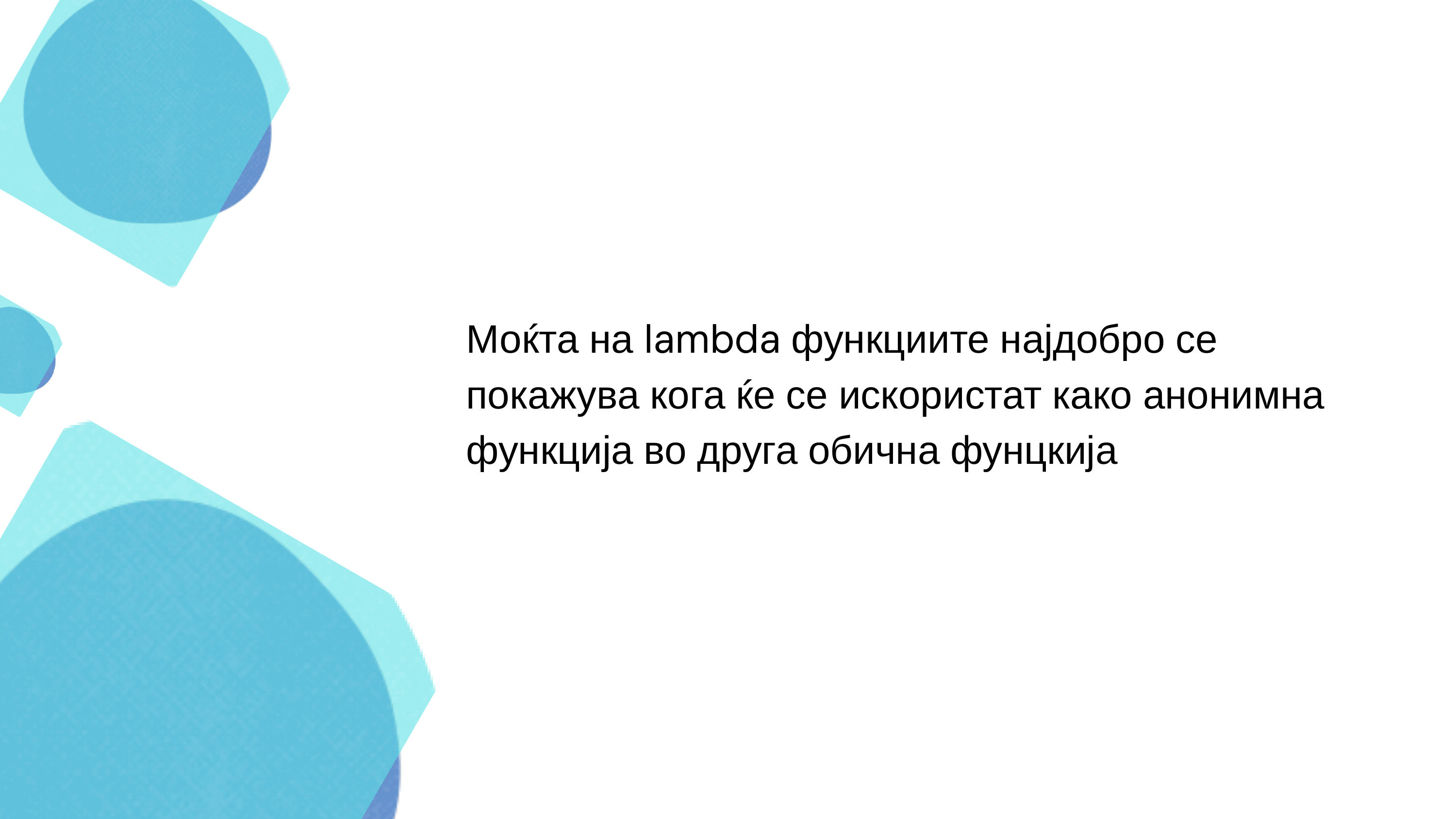

Моќта на lambda функциите најдобро се покажува кога ќе се искористат како анонимна функција во друга обична фунцкија